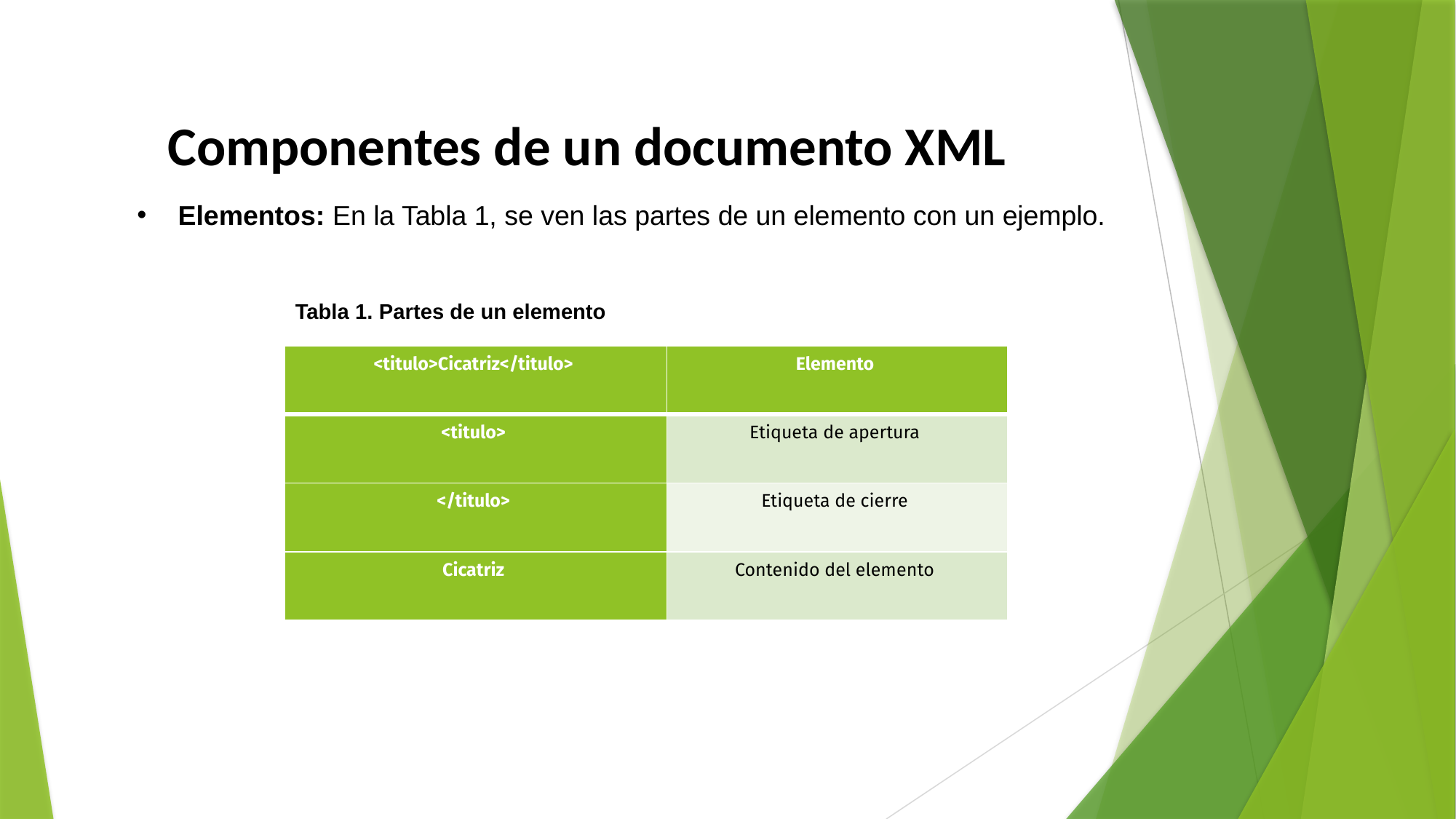

Componentes de un documento XML
Elementos: En la Tabla 1, se ven las partes de un elemento con un ejemplo.
Tabla 1. Partes de un elemento

| <titulo>Cicatriz</titulo> | Elemento |
| --- | --- |
| <titulo> | Etiqueta de apertura |
| </titulo> | Etiqueta de cierre |
| Cicatriz | Contenido del elemento |